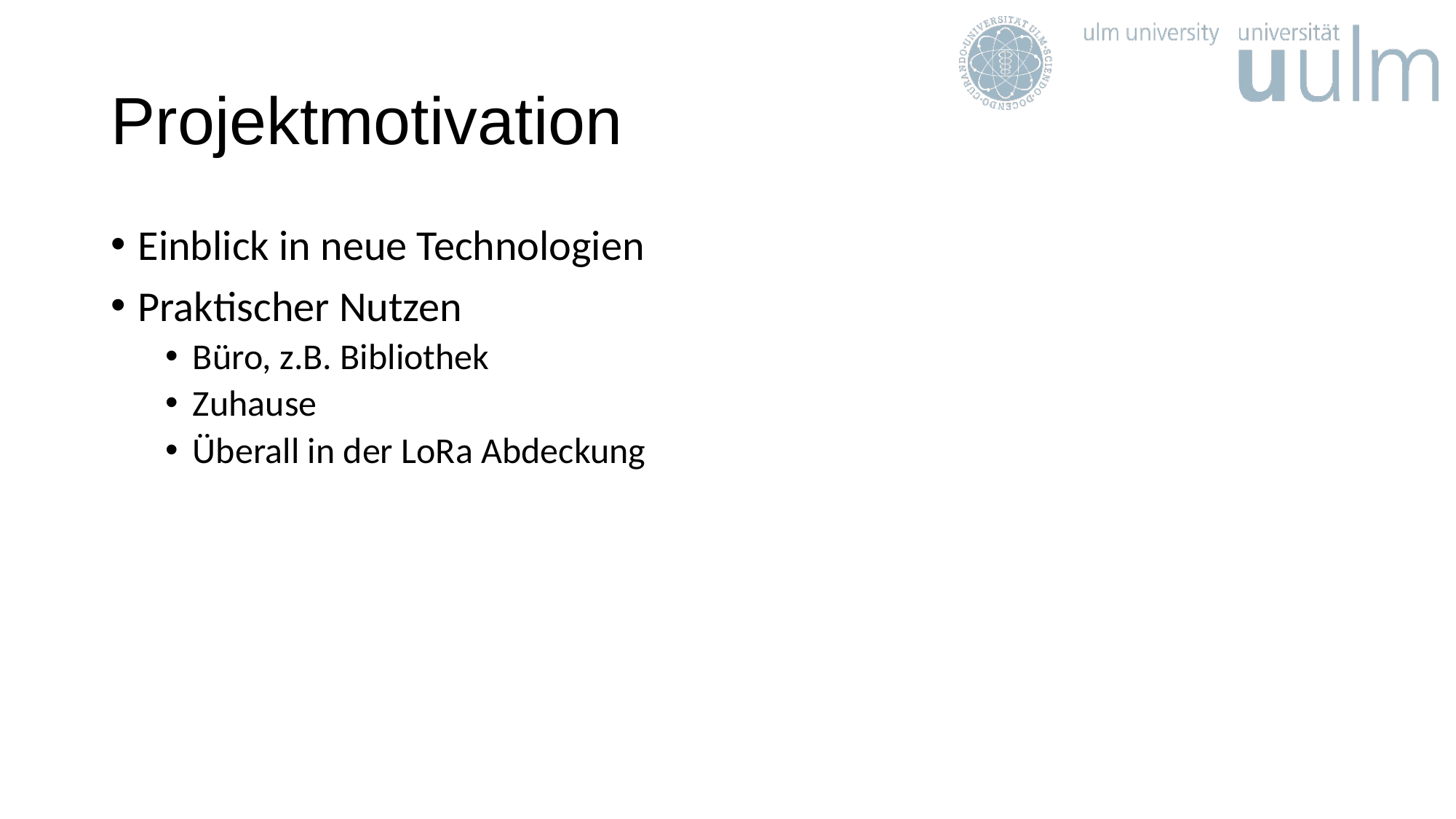

# Projektmotivation
Einblick in neue Technologien
Praktischer Nutzen
Büro, z.B. Bibliothek
Zuhause
Überall in der LoRa Abdeckung